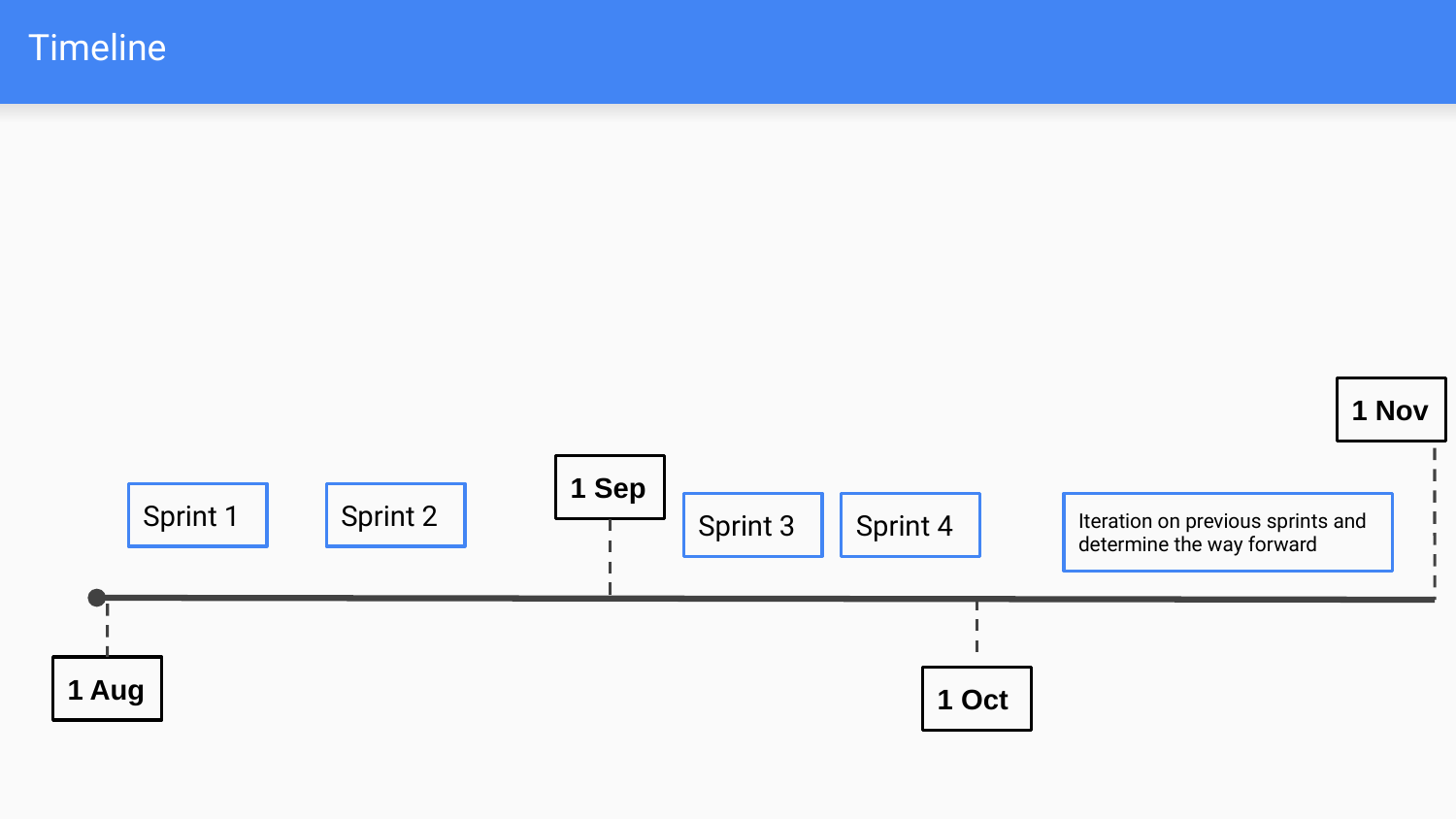

# Timeline
1 Nov
1 Sep
Sprint 1
Sprint 2
Sprint 3
Sprint 4
Iteration on previous sprints and determine the way forward
1 Aug
1 Oct